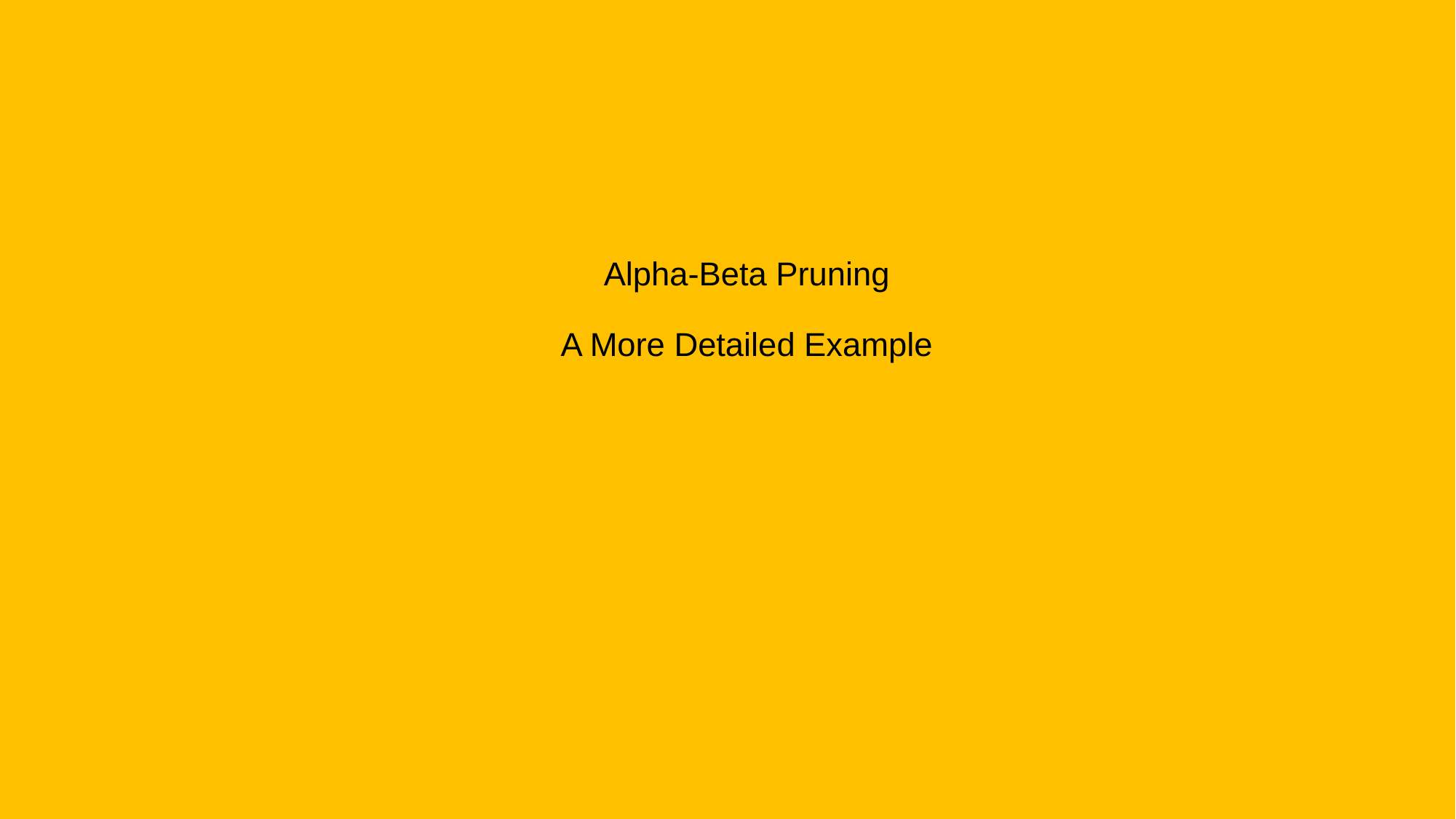

# Alpha-Beta Pruning A More Detailed Example